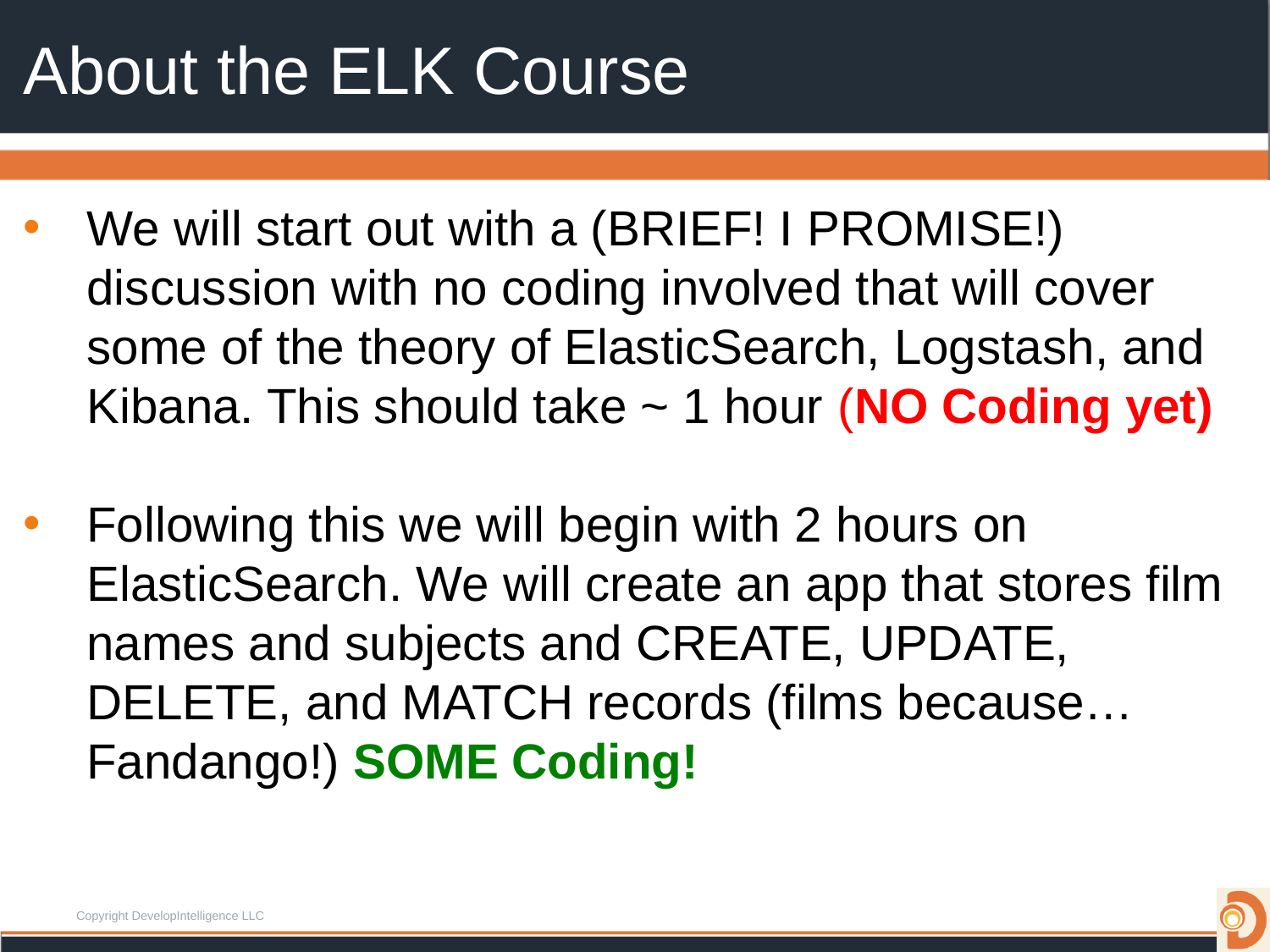

# About the ELK Course
We will start out with a (BRIEF! I PROMISE!) discussion with no coding involved that will cover some of the theory of ElasticSearch, Logstash, and Kibana. This should take ~ 1 hour (NO Coding yet)

Following this we will begin with 2 hours on ElasticSearch. We will create an app that stores film names and subjects and CREATE, UPDATE, DELETE, and MATCH records (films because…Fandango!) SOME Coding!
Copyright DevelopIntelligence LLC